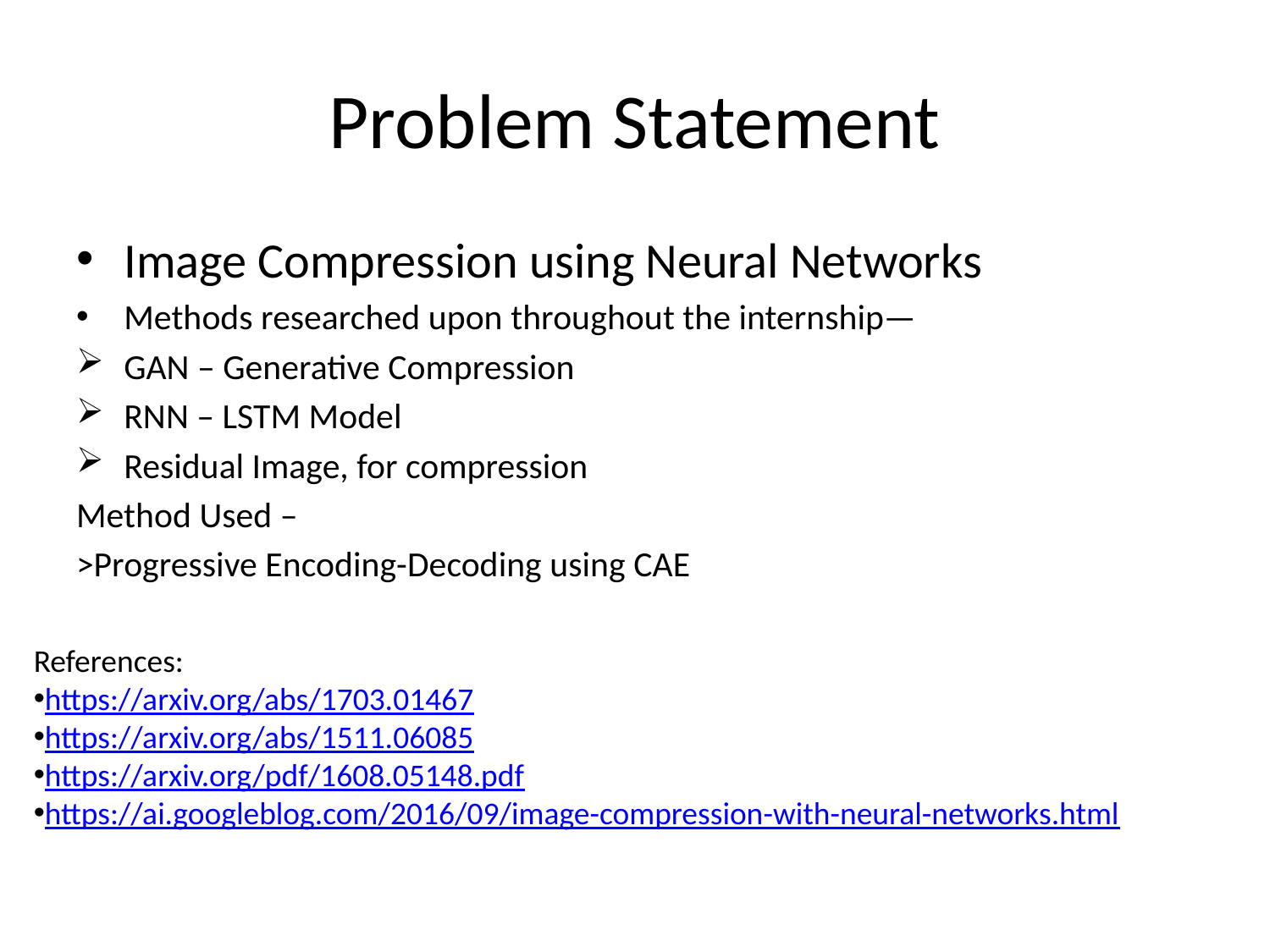

# Problem Statement
Image Compression using Neural Networks
Methods researched upon throughout the internship—
GAN – Generative Compression
RNN – LSTM Model
Residual Image, for compression
Method Used –
>Progressive Encoding-Decoding using CAE
References:
https://arxiv.org/abs/1703.01467
https://arxiv.org/abs/1511.06085
https://arxiv.org/pdf/1608.05148.pdf
https://ai.googleblog.com/2016/09/image-compression-with-neural-networks.html